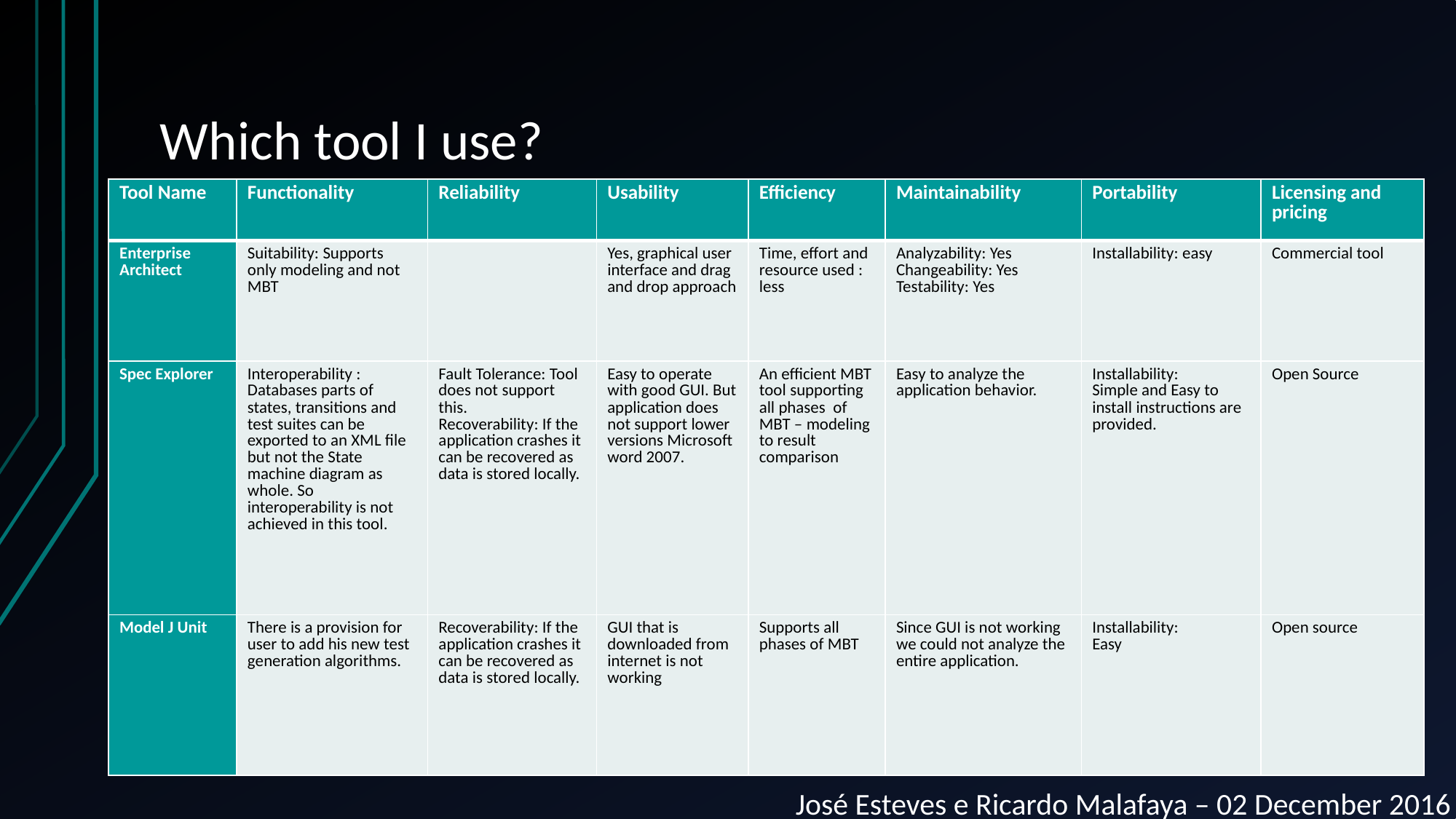

# Which tool I use?
| Tool Name | Functionality | Reliability | Usability | Efficiency | Maintainability | Portability | Licensing and pricing |
| --- | --- | --- | --- | --- | --- | --- | --- |
| Enterprise Architect | Suitability: Supports only modeling and not MBT |  | Yes, graphical user interface and drag and drop approach | Time, effort and resource used : less | Analyzability: Yes Changeability: Yes Testability: Yes | Installability: easy | Commercial tool |
| Spec Explorer | Interoperability : Databases parts of states, transitions and test suites can be exported to an XML file but not the State machine diagram as whole. So interoperability is not achieved in this tool. | Fault Tolerance: Tool does not support this. Recoverability: If the application crashes it can be recovered as data is stored locally. | Easy to operate with good GUI. But application does not support lower versions Microsoft word 2007. | An efficient MBT tool supporting all phases of MBT – modeling to result comparison | Easy to analyze the application behavior. | Installability: Simple and Easy to install instructions are provided. | Open Source |
| Model J Unit | There is a provision for user to add his new test generation algorithms. | Recoverability: If the application crashes it can be recovered as data is stored locally. | GUI that is downloaded from internet is not working | Supports all phases of MBT | Since GUI is not working we could not analyze the entire application. | Installability: Easy | Open source |
José Esteves e Ricardo Malafaya – 02 December 2016